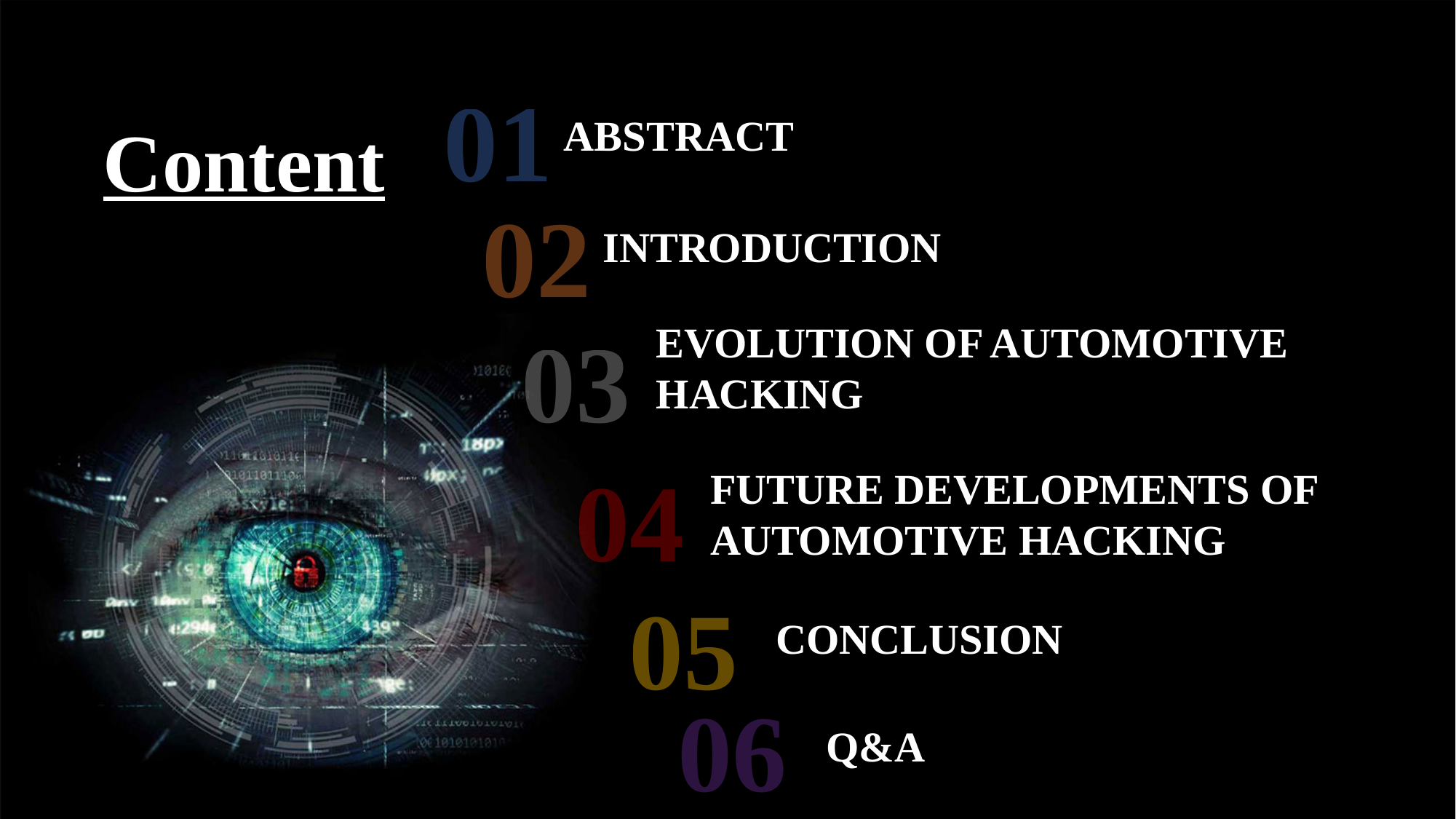

01
INTRODUCTION
ABSTRACT
Content
02
EVOLUTION OF AUTOMOTIVE HACKING
03
FUTURE DEVELOPMENTS OF AUTOMOTIVE HACKING
04
Q&A
05
CONCLUSION
06